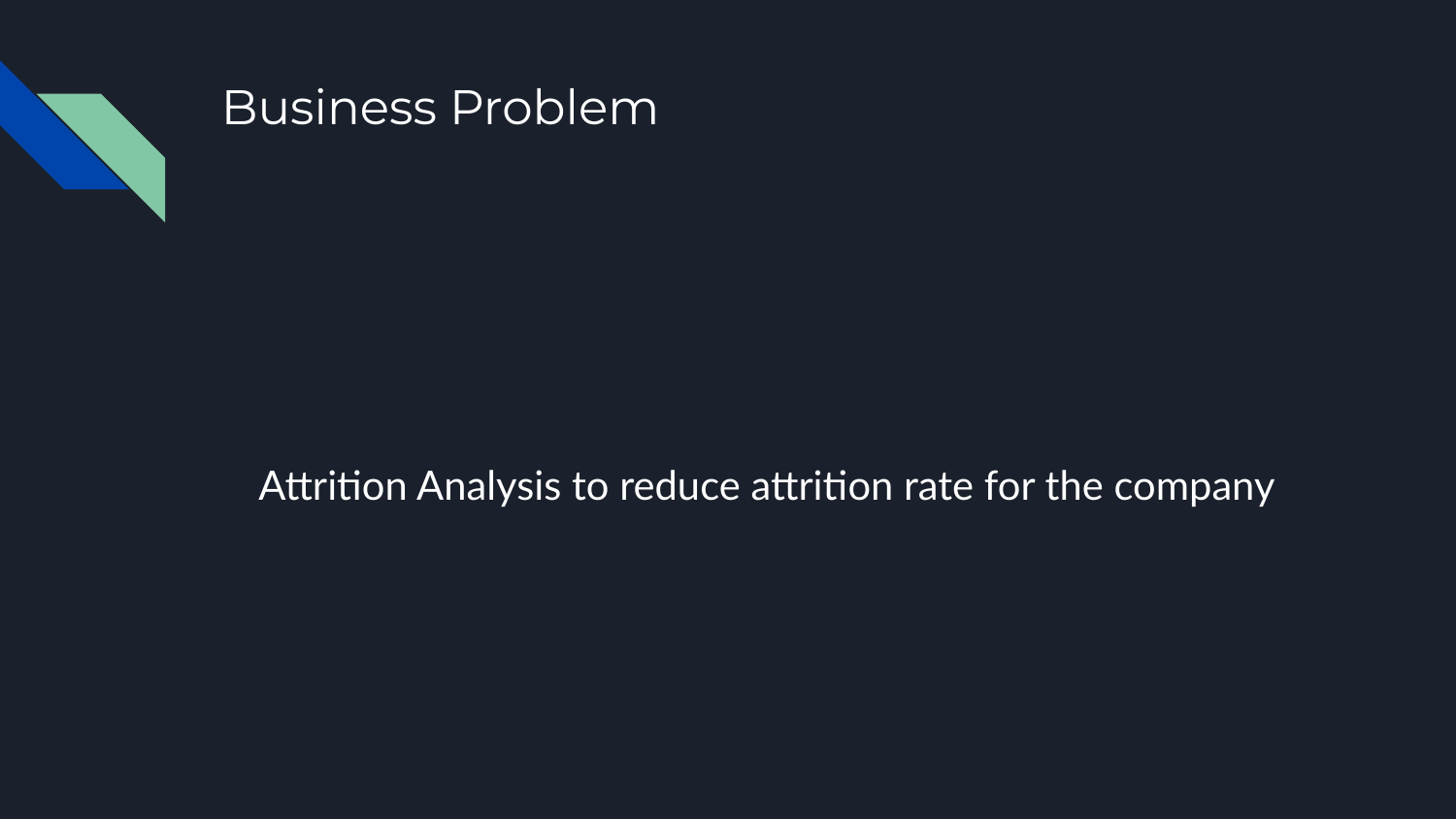

# Business Problem
Attrition Analysis to reduce attrition rate for the company